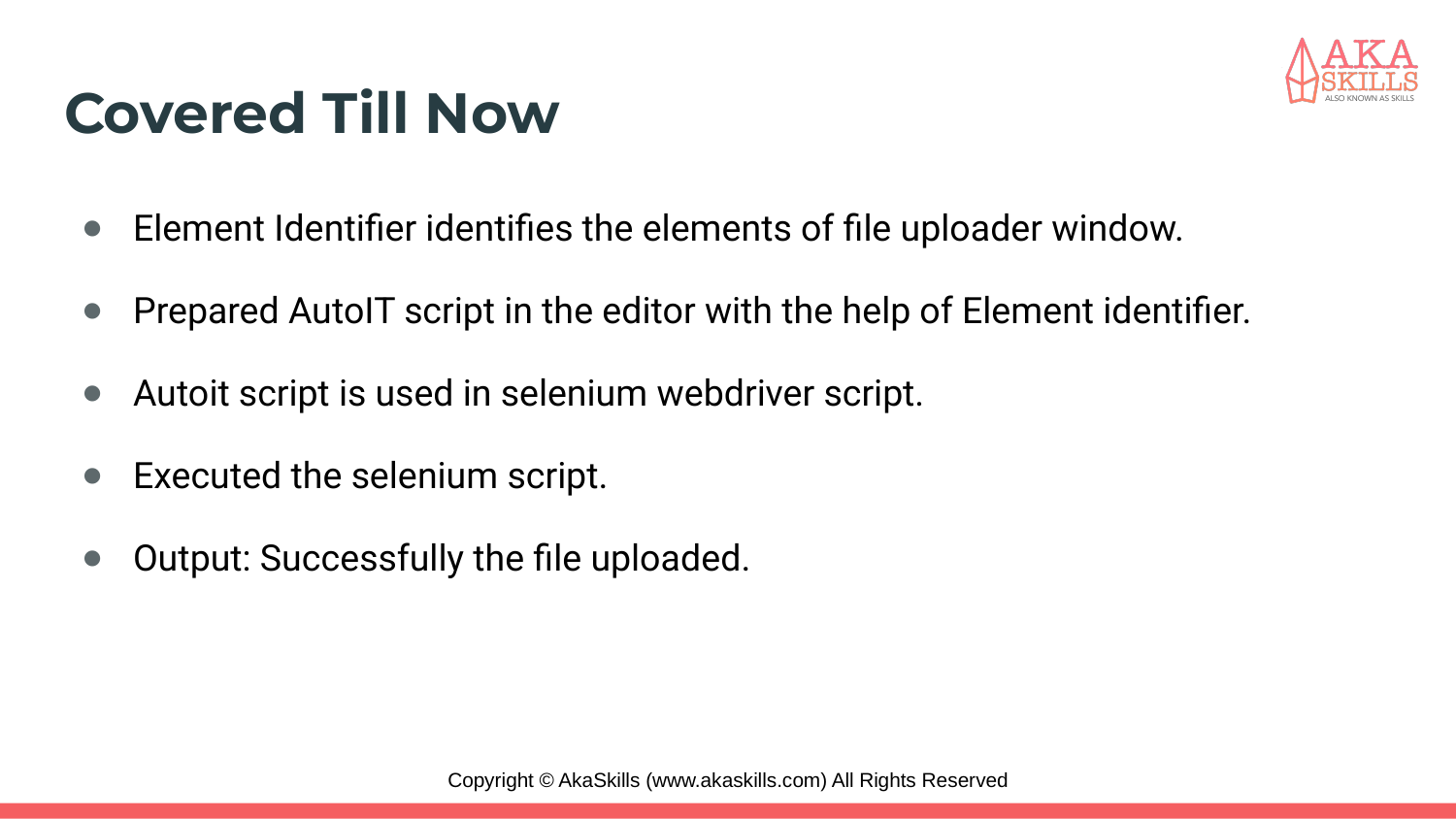

# Covered Till Now
Element Identifier identifies the elements of file uploader window.
Prepared AutoIT script in the editor with the help of Element identifier.
Autoit script is used in selenium webdriver script.
Executed the selenium script.
Output: Successfully the file uploaded.